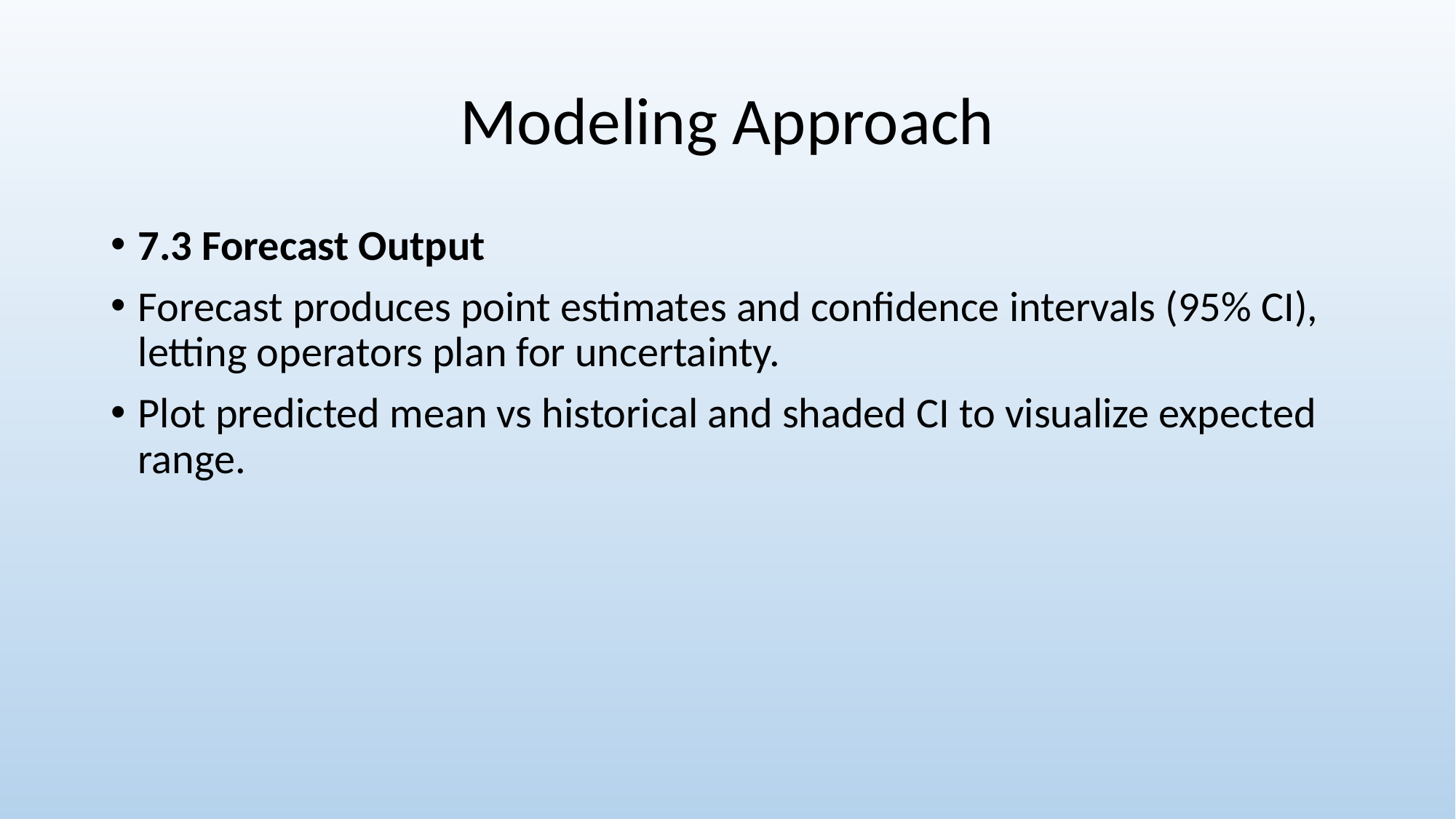

# Modeling Approach
7.3 Forecast Output
Forecast produces point estimates and confidence intervals (95% CI), letting operators plan for uncertainty.
Plot predicted mean vs historical and shaded CI to visualize expected range.